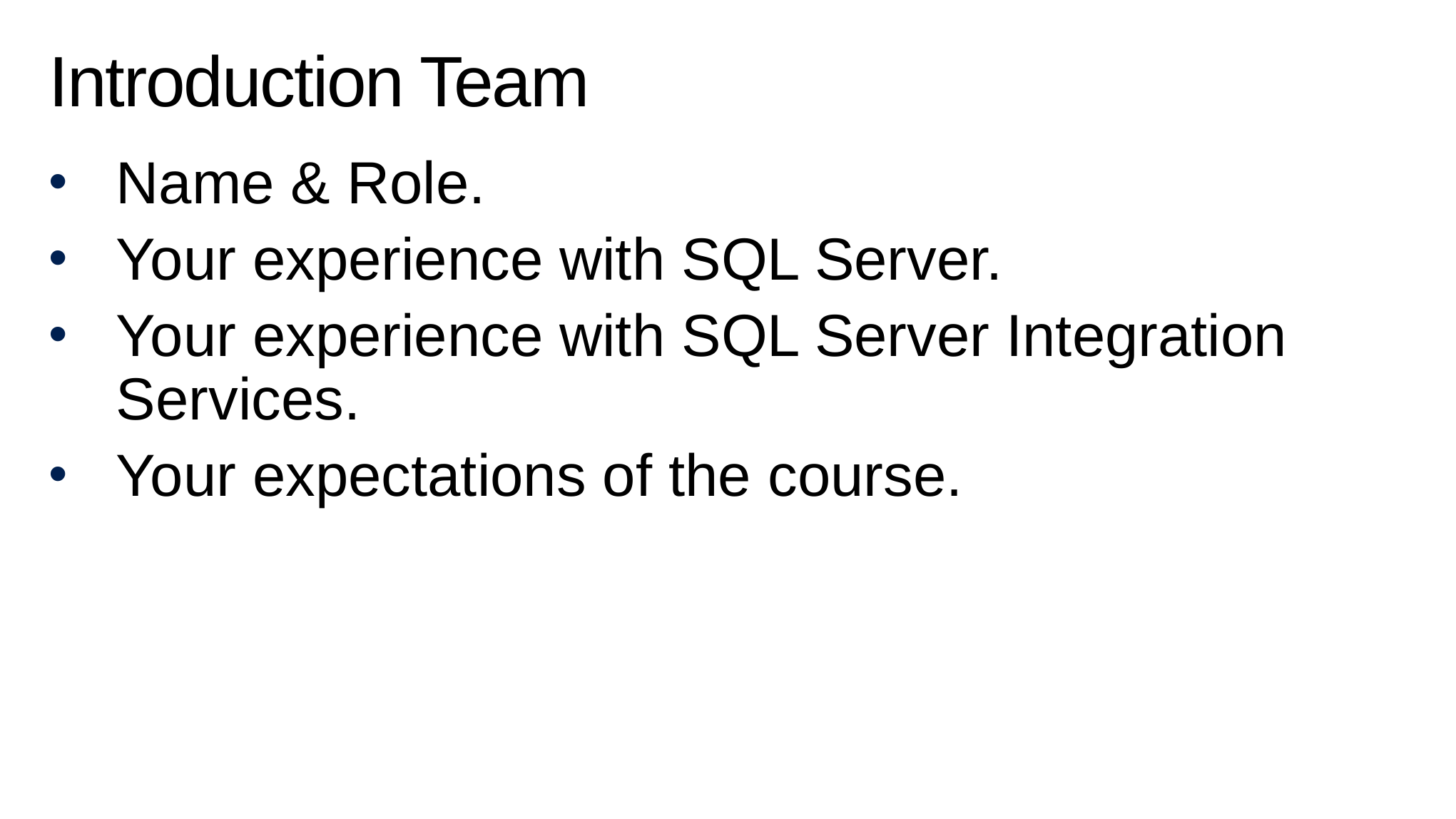

# Introduction Team
Name & Role.
Your experience with SQL Server.
Your experience with SQL Server Integration Services.
Your expectations of the course.